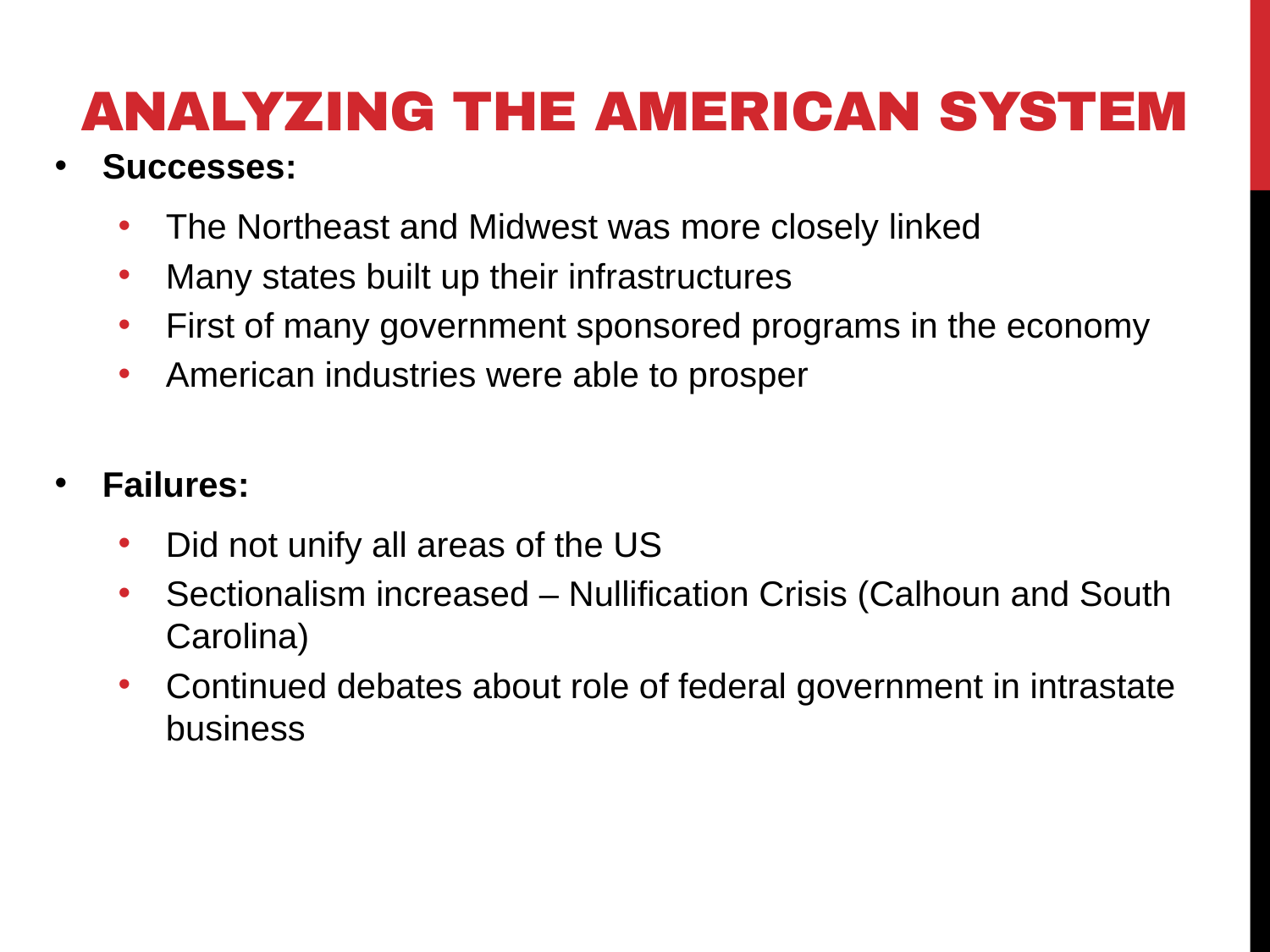

# Analyzing the American System
Successes:
The Northeast and Midwest was more closely linked
Many states built up their infrastructures
First of many government sponsored programs in the economy
American industries were able to prosper

Failures:
Did not unify all areas of the US
Sectionalism increased – Nullification Crisis (Calhoun and South Carolina)
Continued debates about role of federal government in intrastate business